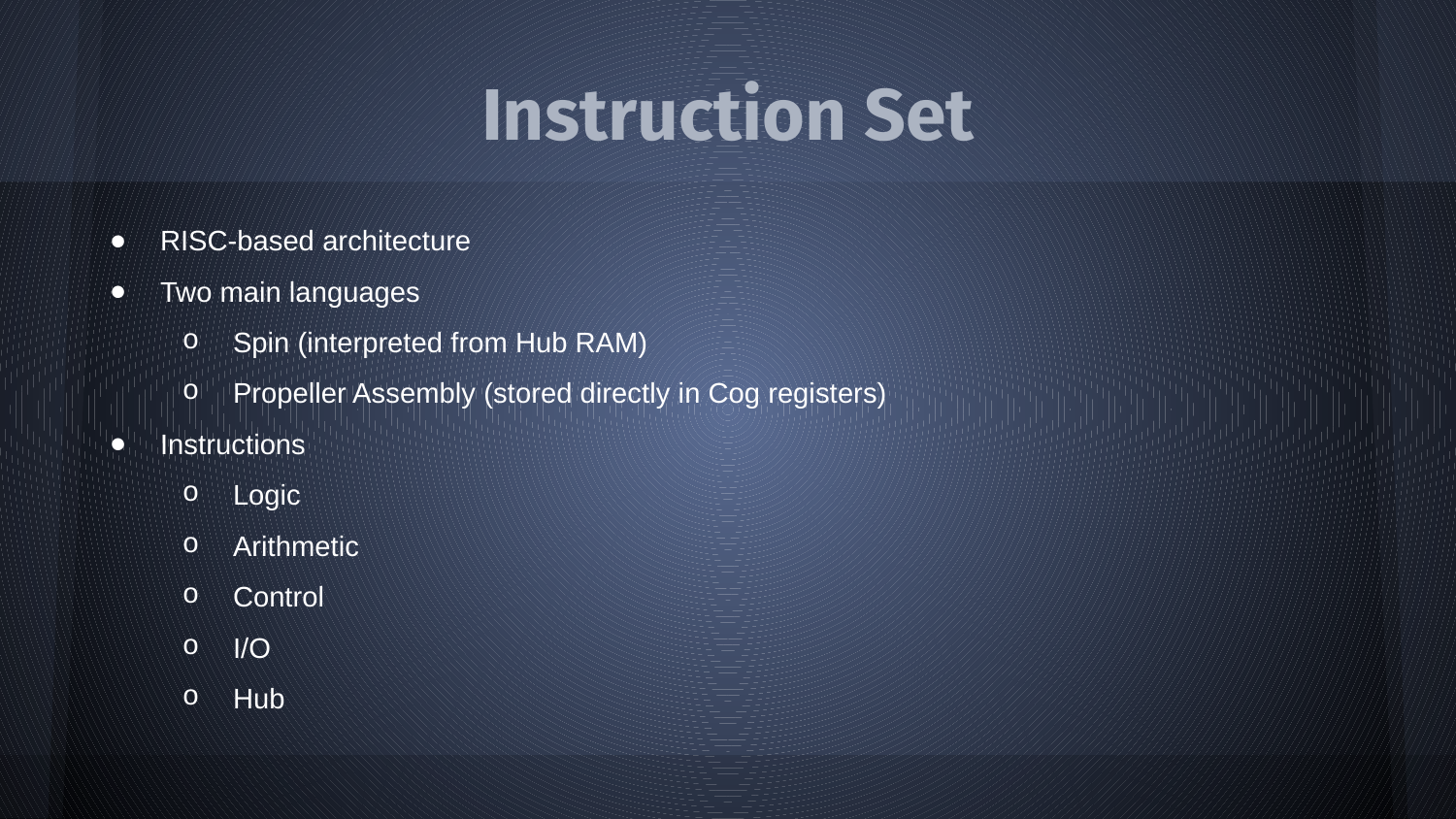

# Instruction Set
RISC-based architecture
Two main languages
Spin (interpreted from Hub RAM)
Propeller Assembly (stored directly in Cog registers)
Instructions
Logic
Arithmetic
Control
I/O
Hub